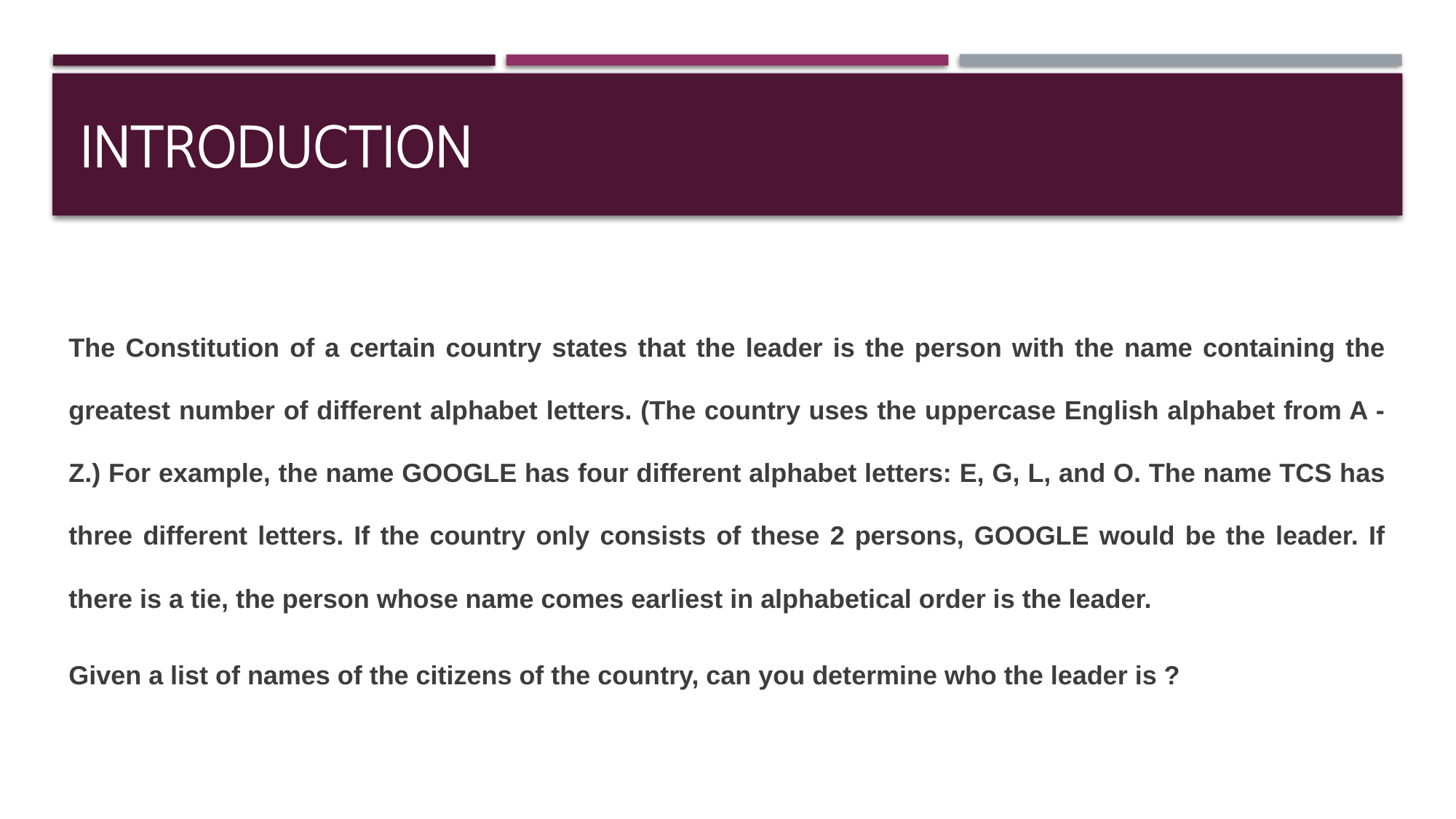

# INTRODUCTION
The Constitution of a certain country states that the leader is the person with the name containing the greatest number of different alphabet letters. (The country uses the uppercase English alphabet from A - Z.) For example, the name GOOGLE has four different alphabet letters: E, G, L, and O. The name TCS has three different letters. If the country only consists of these 2 persons, GOOGLE would be the leader. If there is a tie, the person whose name comes earliest in alphabetical order is the leader.
Given a list of names of the citizens of the country, can you determine who the leader is ?